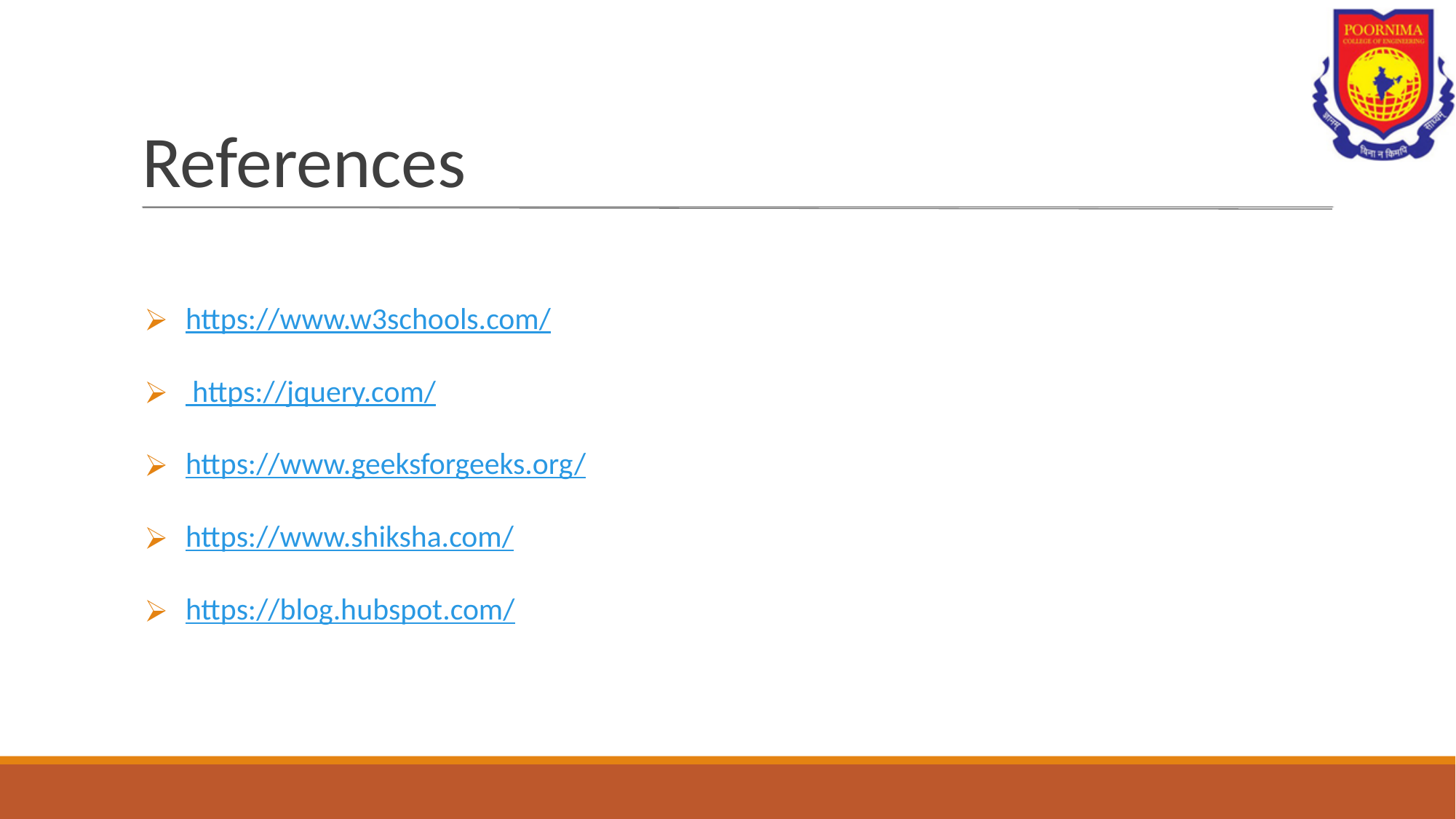

# References

https://www.w3schools.com/
 https://jquery.com/
https://www.geeksforgeeks.org/
https://www.shiksha.com/
https://blog.hubspot.com/